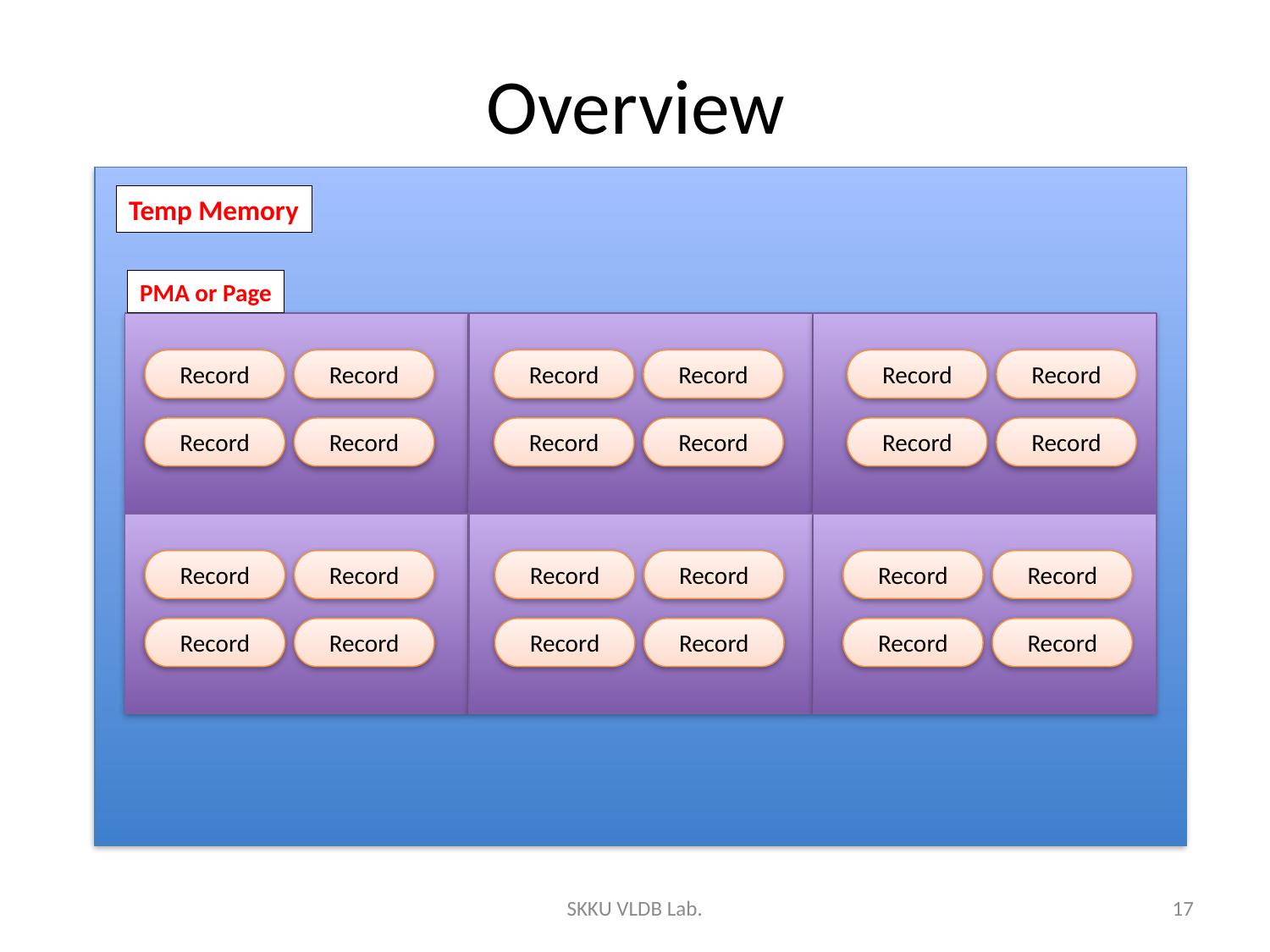

# Overview

Temp Memory
PMA or Page

Record
Record
Record
Record
Record
Record
Record
Record
Record
Record
Record
Record
Record
Record
Record
Record
Record
Record
Record
Record
Record
Record
Record
Record
SKKU VLDB Lab.
17